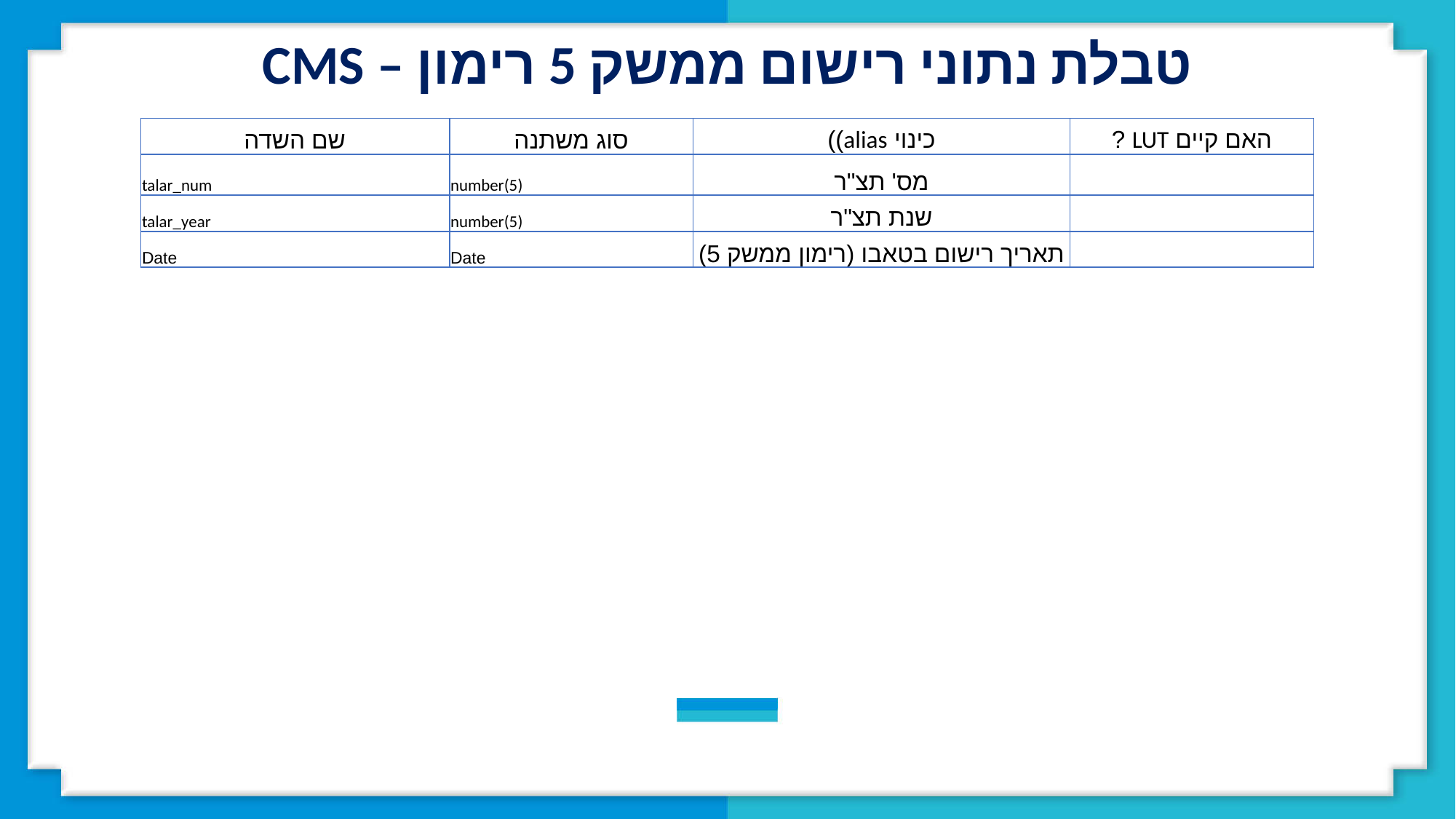

טבלת נתוני רישום ממשק 5 רימון – CMS
| שם השדה | סוג משתנה | כינוי alias)) | האם קיים LUT ? |
| --- | --- | --- | --- |
| talar\_num | number(5) | מס' תצ"ר |  |
| talar\_year | number(5) | שנת תצ"ר |  |
| Date | Date | תאריך רישום בטאבו (רימון ממשק 5) |  |